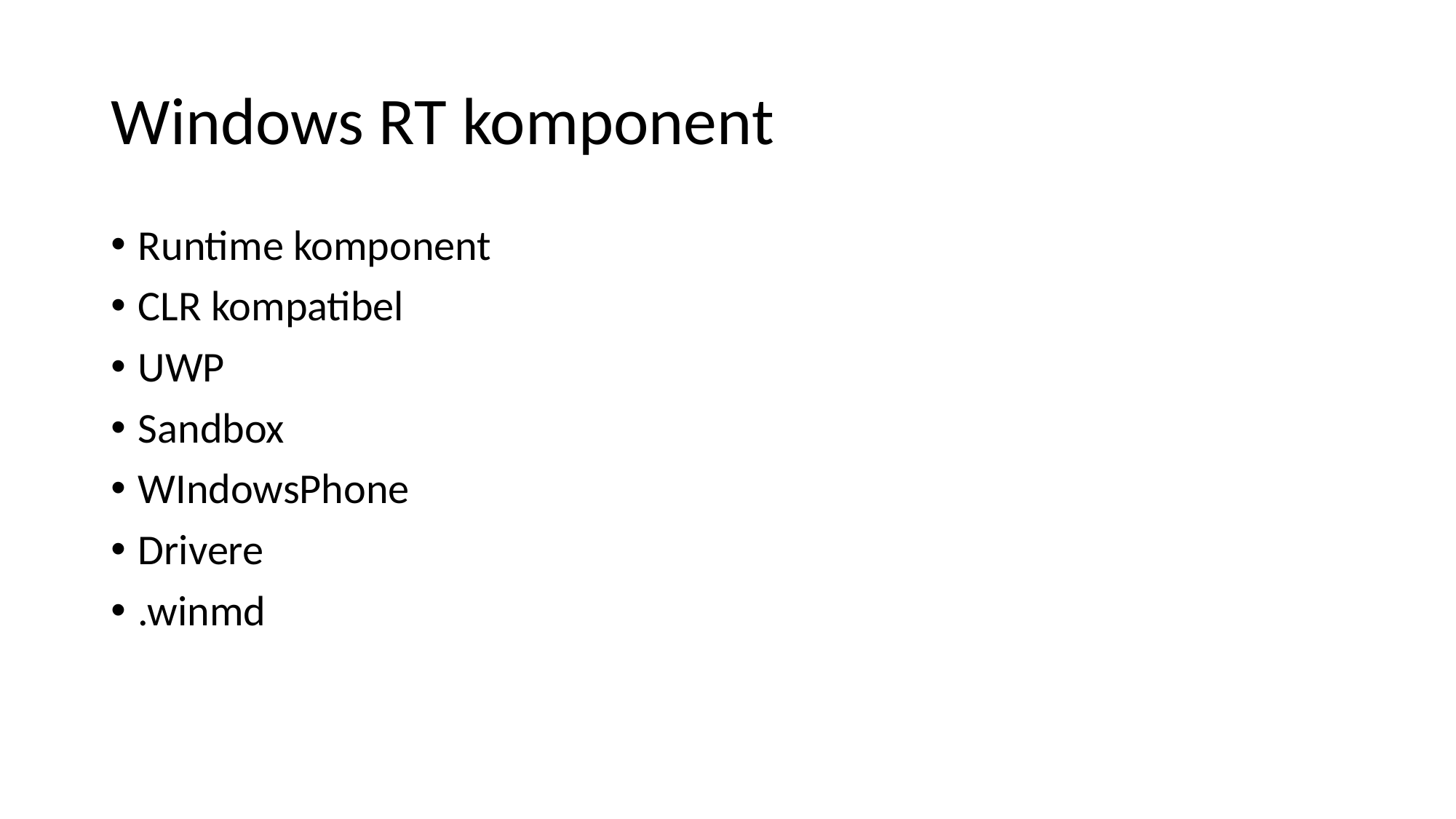

# Windows RT komponent
Runtime komponent
CLR kompatibel
UWP
Sandbox
WIndowsPhone
Drivere
.winmd